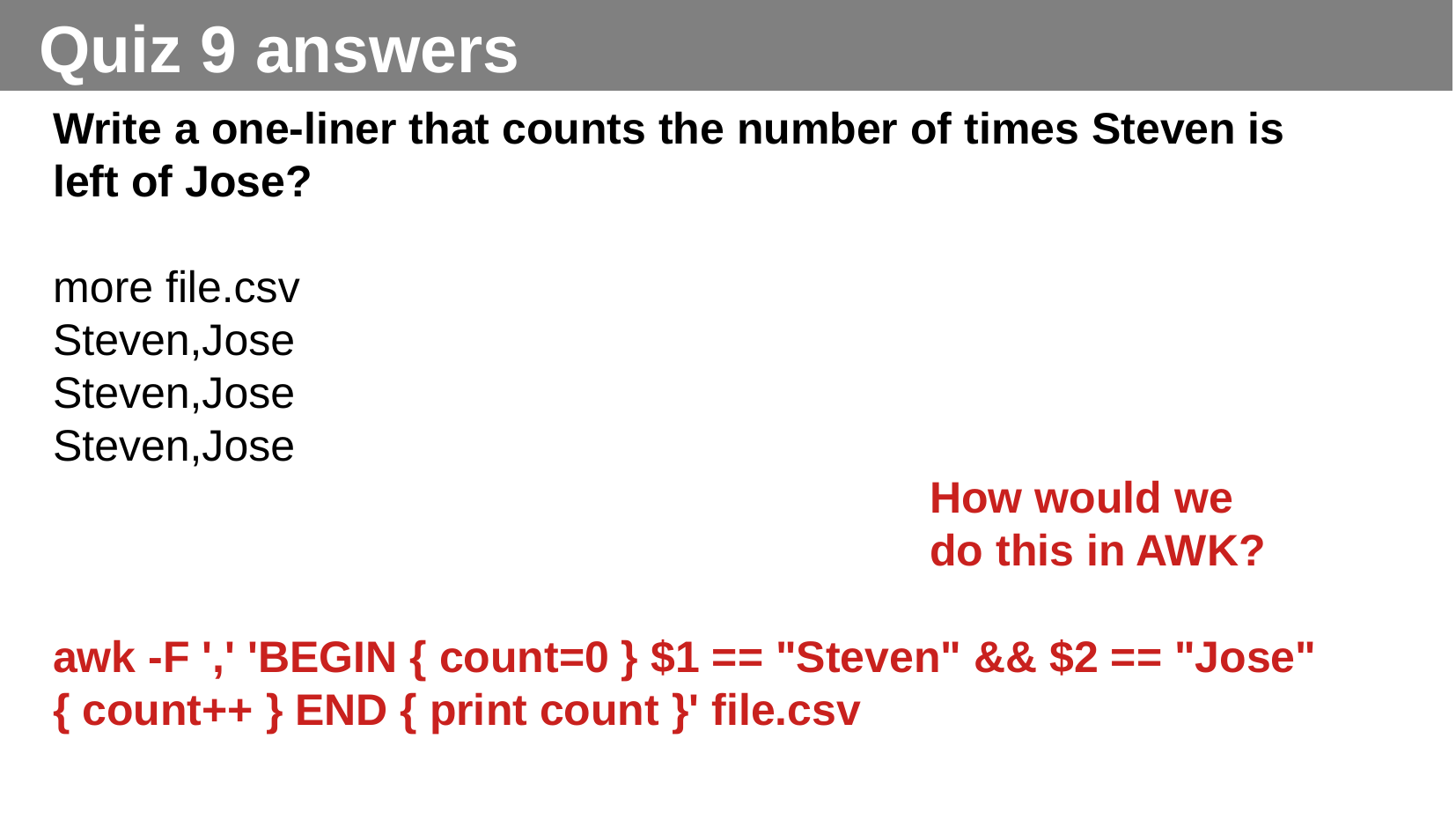

Quiz 9 answers

Write a one-liner that counts the number of times Steven is left of Jose?

more file.csv
Steven,Jose
Steven,Jose
Steven,Jose

awk -F ',' 'BEGIN { count=0 } $1 == "Steven" && $2 == "Jose" { count++ } END { print count }' file.csv

How would we do this in AWK?